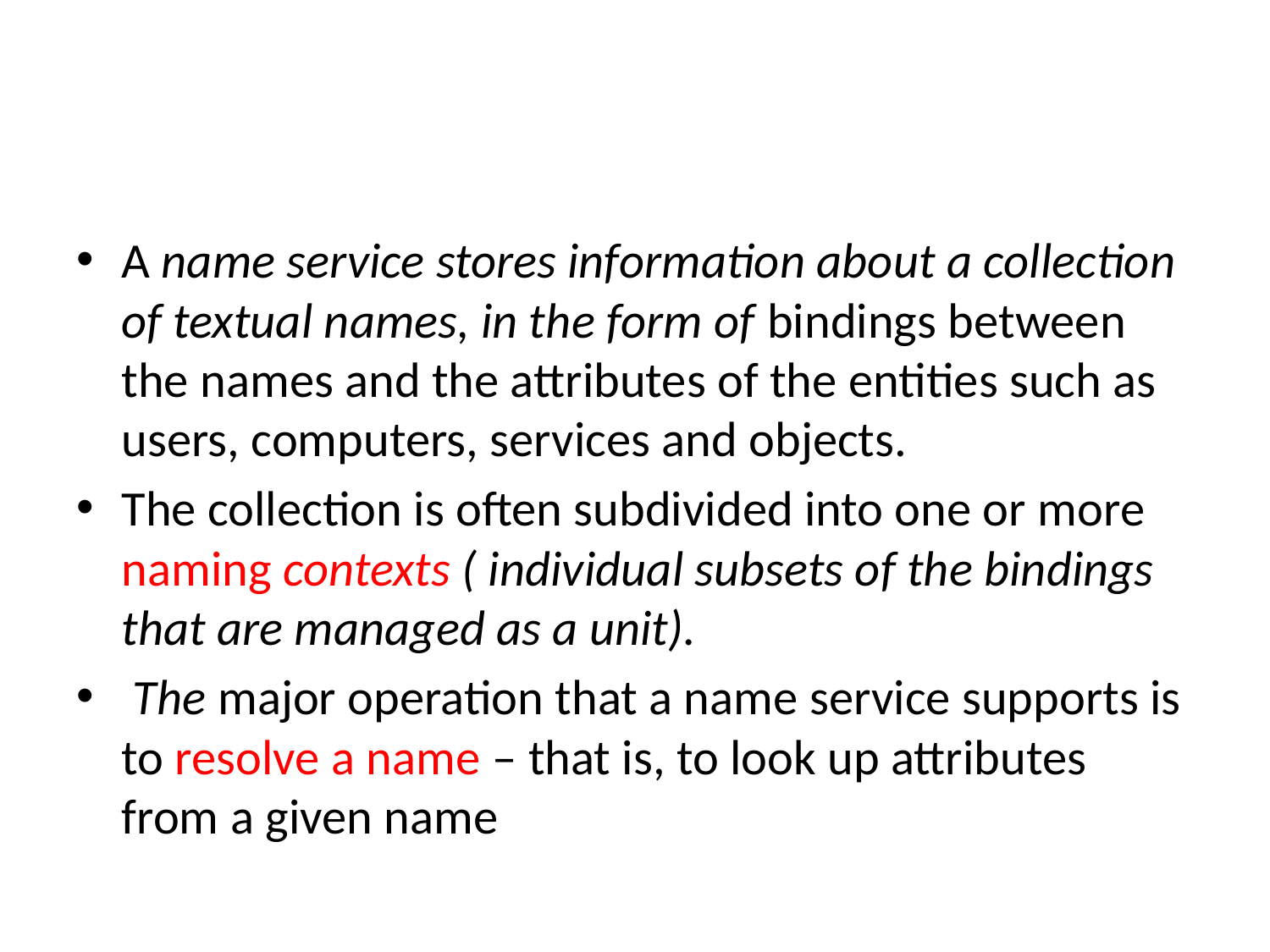

#
A name service stores information about a collection of textual names, in the form of bindings between the names and the attributes of the entities such as users, computers, services and objects.
The collection is often subdivided into one or more naming contexts ( individual subsets of the bindings that are managed as a unit).
 The major operation that a name service supports is to resolve a name – that is, to look up attributes from a given name